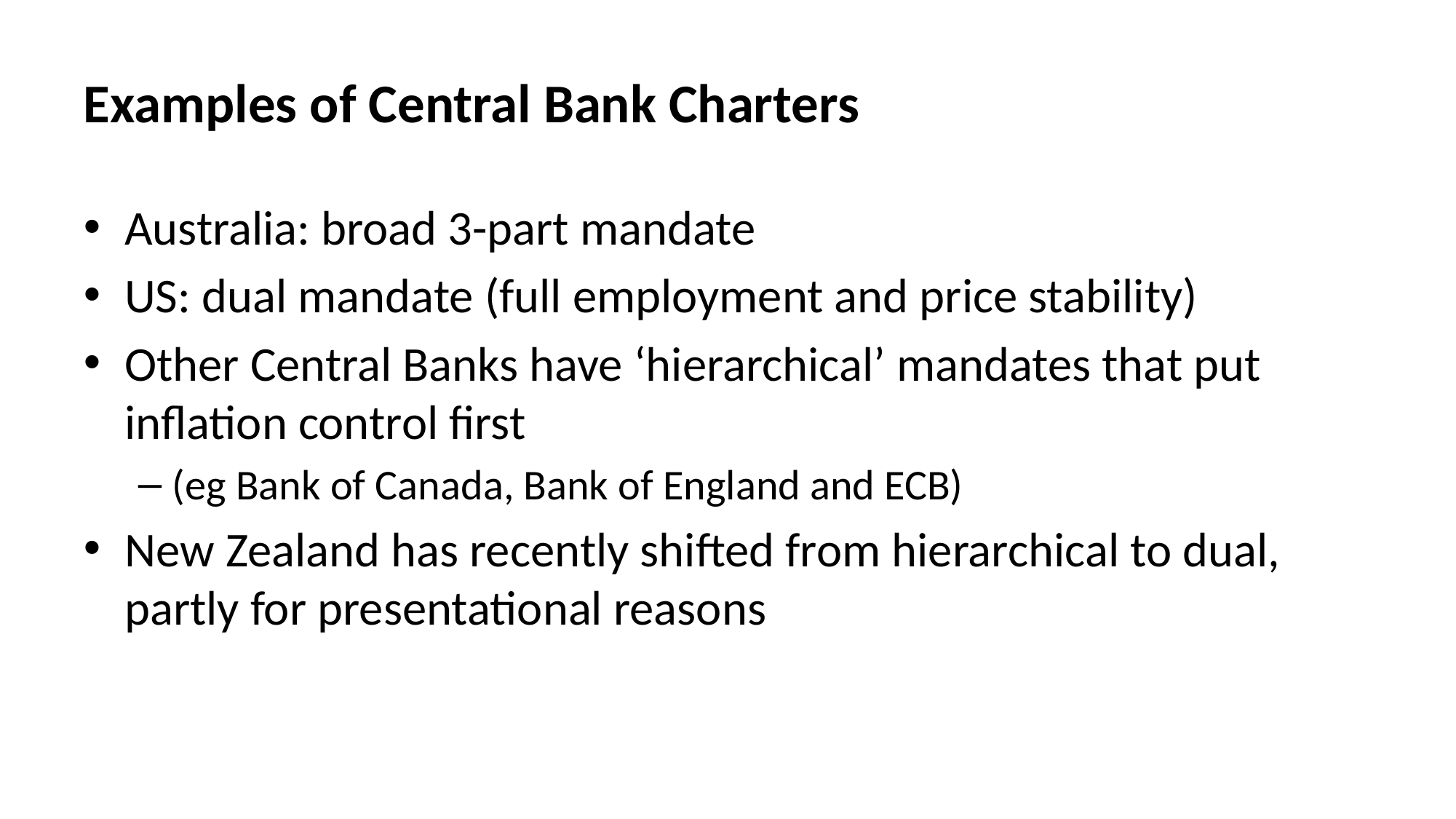

# Examples of Central Bank Charters
Australia: broad 3-part mandate
US: dual mandate (full employment and price stability)
Other Central Banks have ‘hierarchical’ mandates that put inflation control first
(eg Bank of Canada, Bank of England and ECB)
New Zealand has recently shifted from hierarchical to dual, partly for presentational reasons